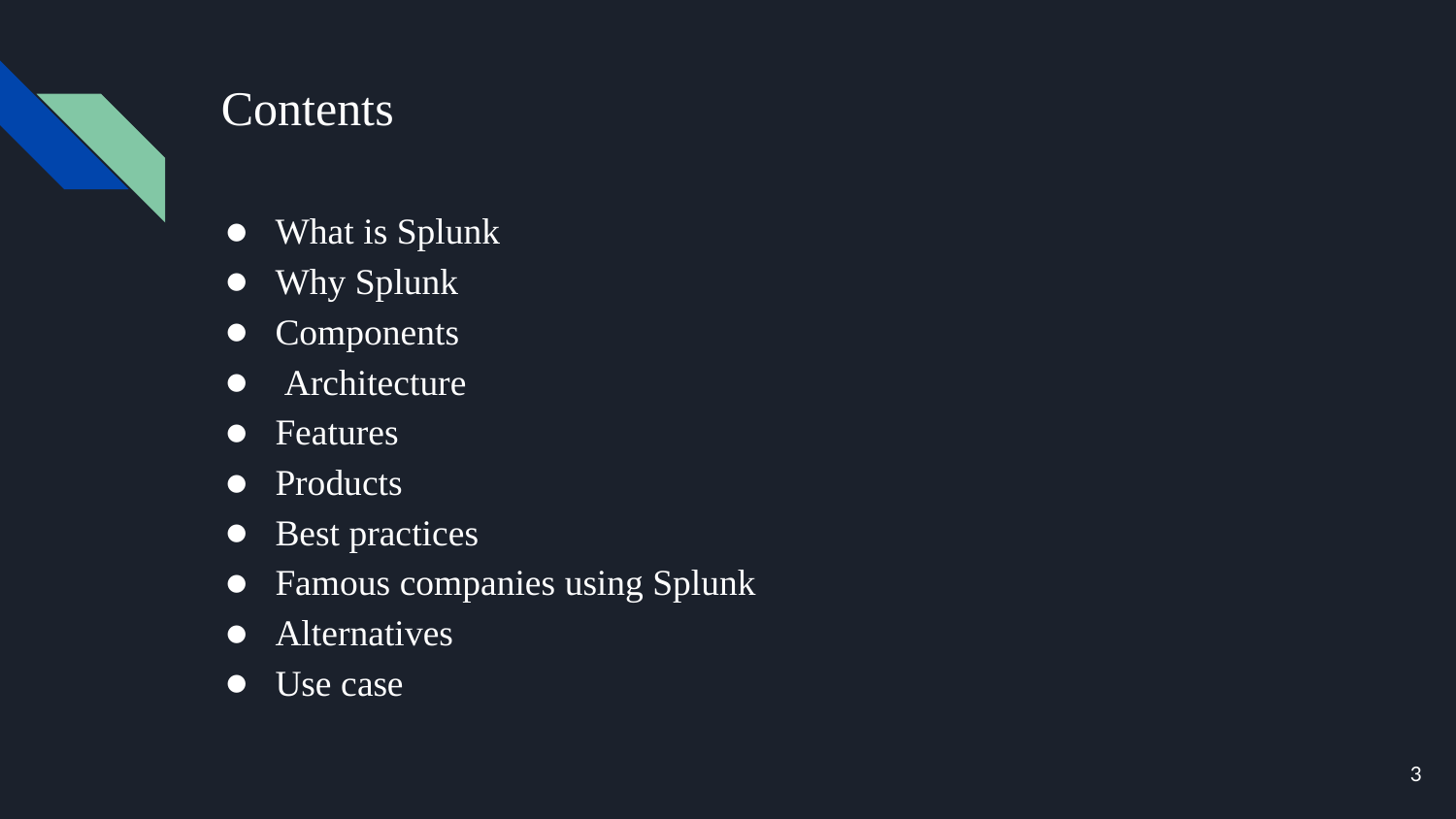

# Contents
What is Splunk
Why Splunk
Components
 Architecture
Features
Products
Best practices
Famous companies using Splunk
Alternatives
Use case

3